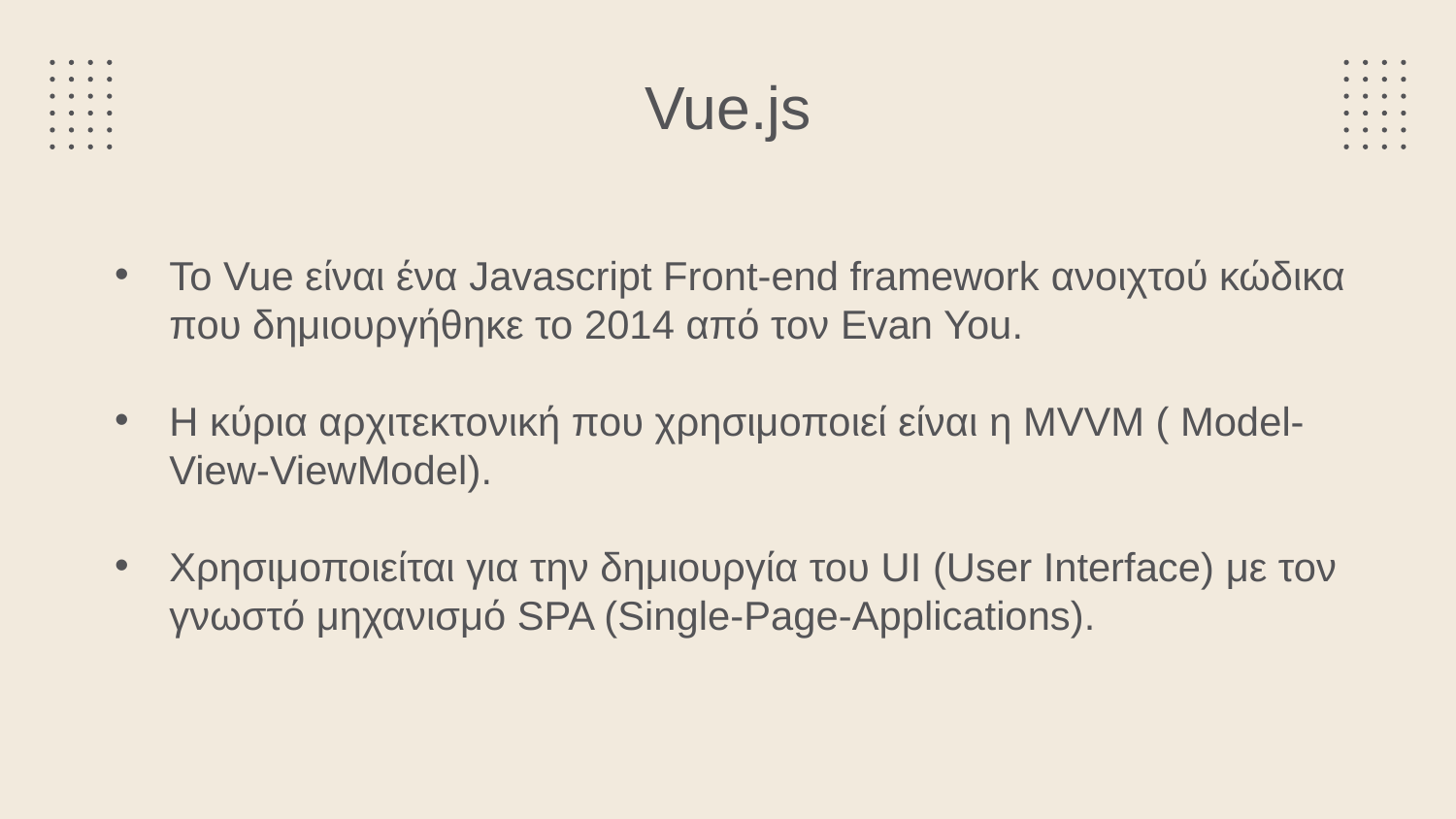

# Vue.js
Το Vue είναι ένα Javascript Front-end framework ανοιχτού κώδικα που δημιουργήθηκε το 2014 από τον Evan You.

Η κύρια αρχιτεκτονική που χρησιμοποιεί είναι η MVVM ( Model-View-ViewModel).

Χρησιμοποιείται για την δημιουργία του UI (User Interface) με τον γνωστό μηχανισμό SPA (Single-Page-Applications).